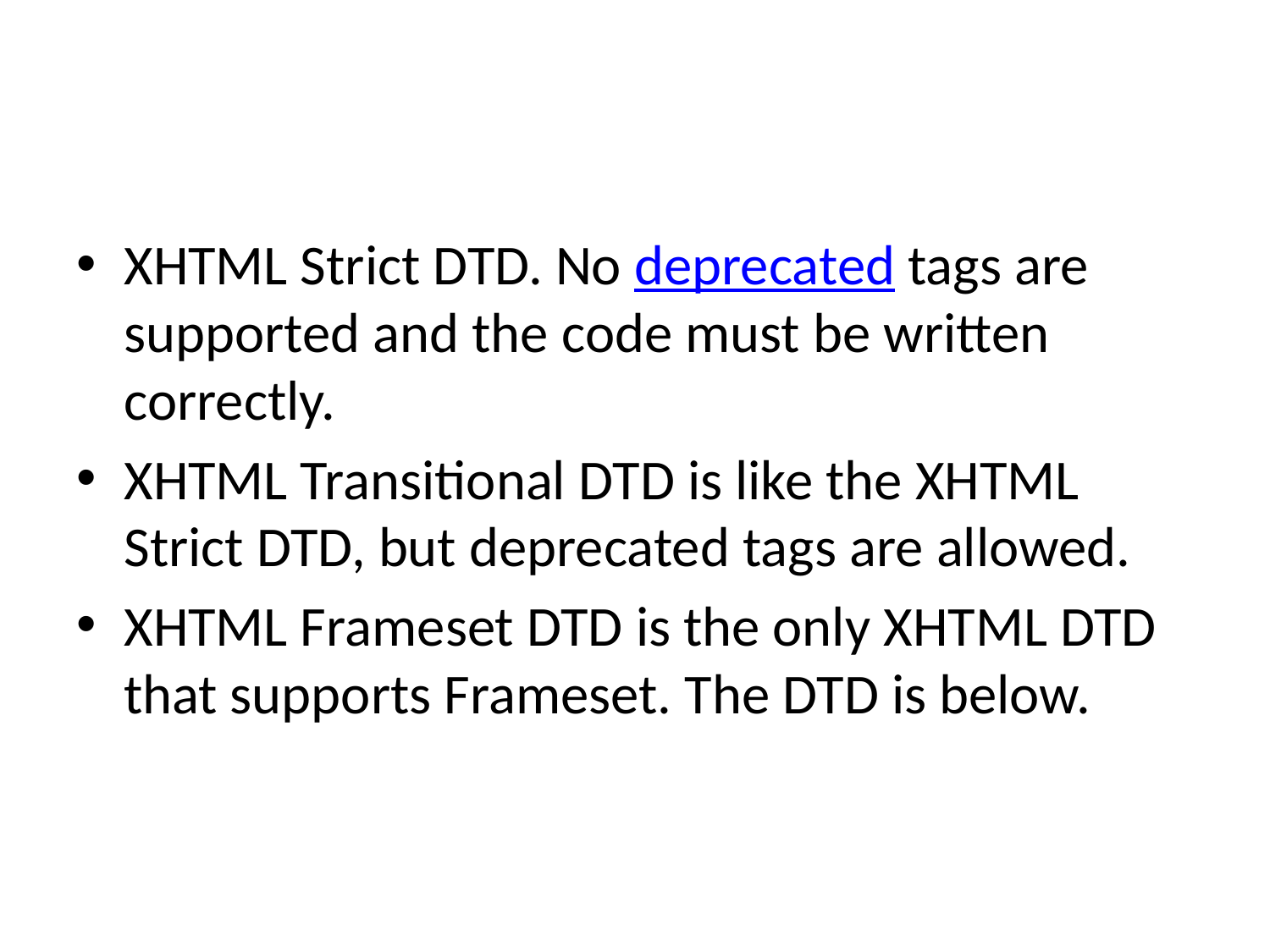

#
XHTML Strict DTD. No deprecated tags are supported and the code must be written correctly.
XHTML Transitional DTD is like the XHTML Strict DTD, but deprecated tags are allowed.
XHTML Frameset DTD is the only XHTML DTD that supports Frameset. The DTD is below.